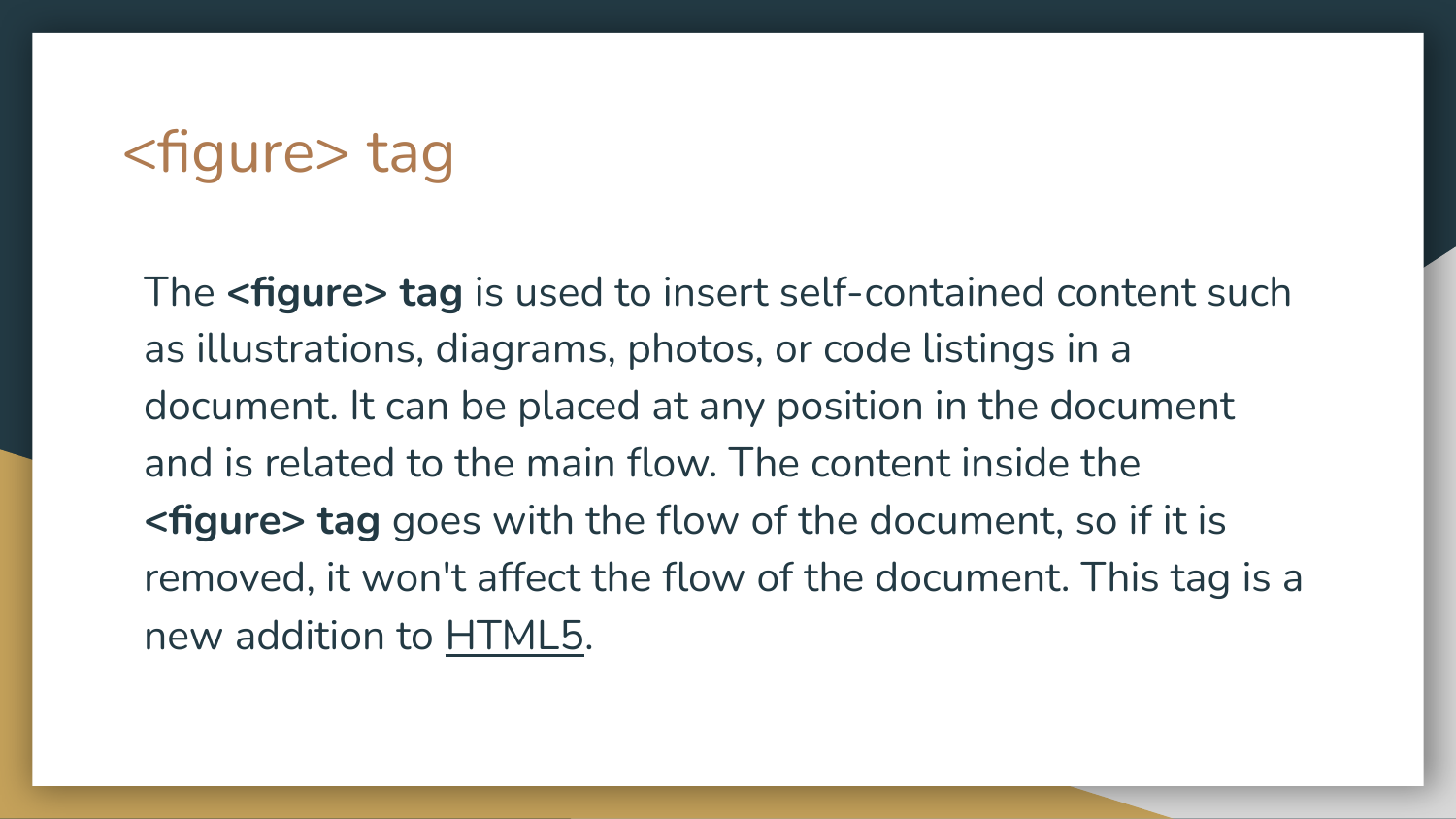

# <figure> tag
The <figure> tag is used to insert self-contained content such as illustrations, diagrams, photos, or code listings in a document. It can be placed at any position in the document and is related to the main flow. The content inside the <figure> tag goes with the flow of the document, so if it is removed, it won't affect the flow of the document. This tag is a new addition to HTML5.